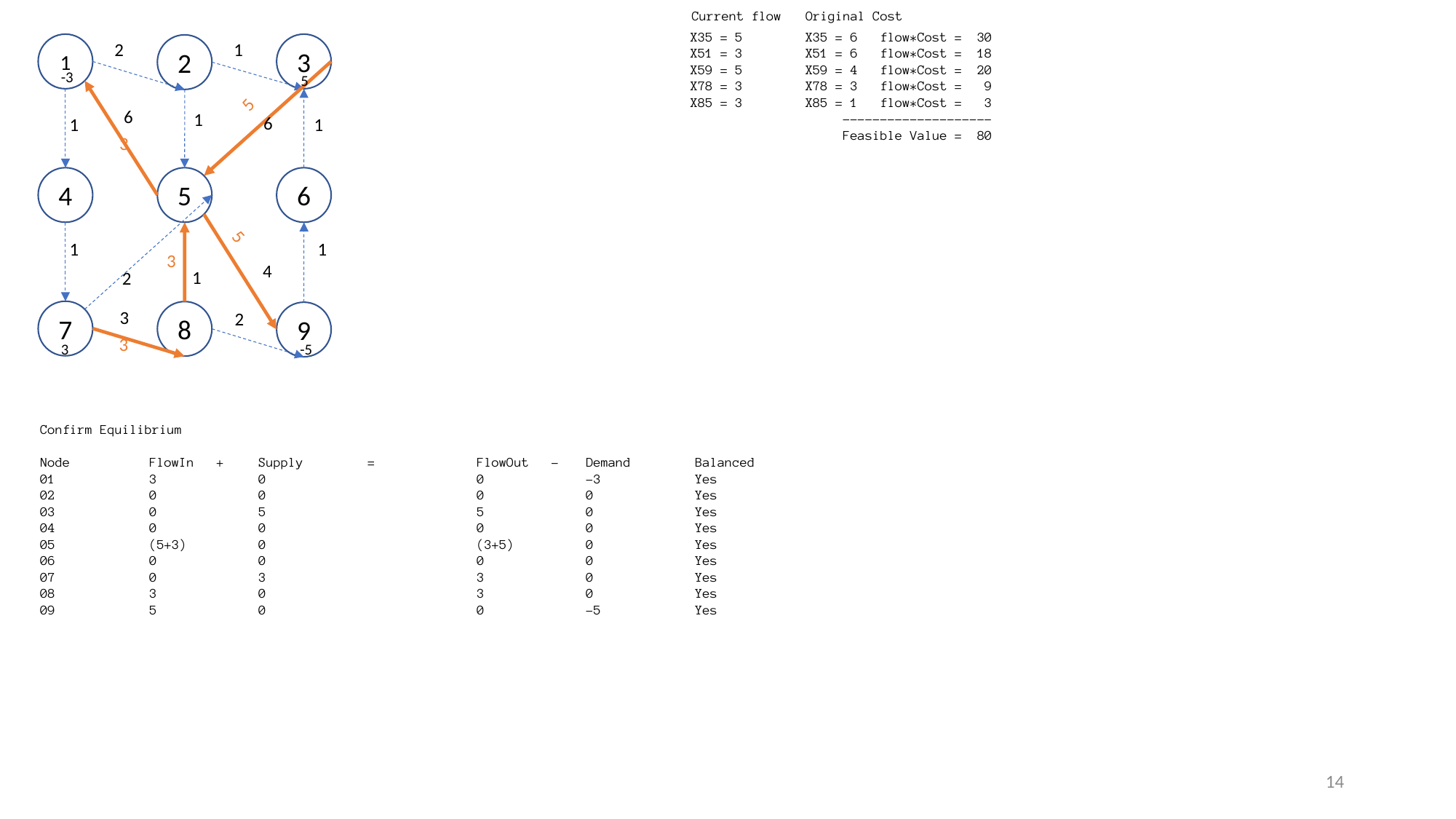

Current flow
Original Cost
X35 = 5
X51 = 3
X59 = 5
X78 = 3
X85 = 3
X35 = 6   flow*Cost =  30
X51 = 6   flow*Cost =  18
X59 = 4   flow*Cost =  20
X78 = 3   flow*Cost =   9
X85 = 1   flow*Cost =   3
     --------------------
     Feasible Value =  80
1
2
1
3
2
-3
5
5
6
1
6
1
1
3
4
5
6
5
1
3
4
1
3
7
8
2
9
3
3
-5
1
2
Confirm Equilibrium

Node	FlowIn   +	Supply	=	FlowOut   -	Demand	Balanced
01	3	0		0	-3	Yes
02	0	0		0	0	Yes
03	0	5		5	0	Yes
04	0	0		0	0	Yes
05	(5+3)	0		(3+5)	0	Yes
06	0	0		0	0	Yes
07	0	3		3	0	Yes
08	3	0		3	0	Yes
09	5	0		0	-5	Yes
14